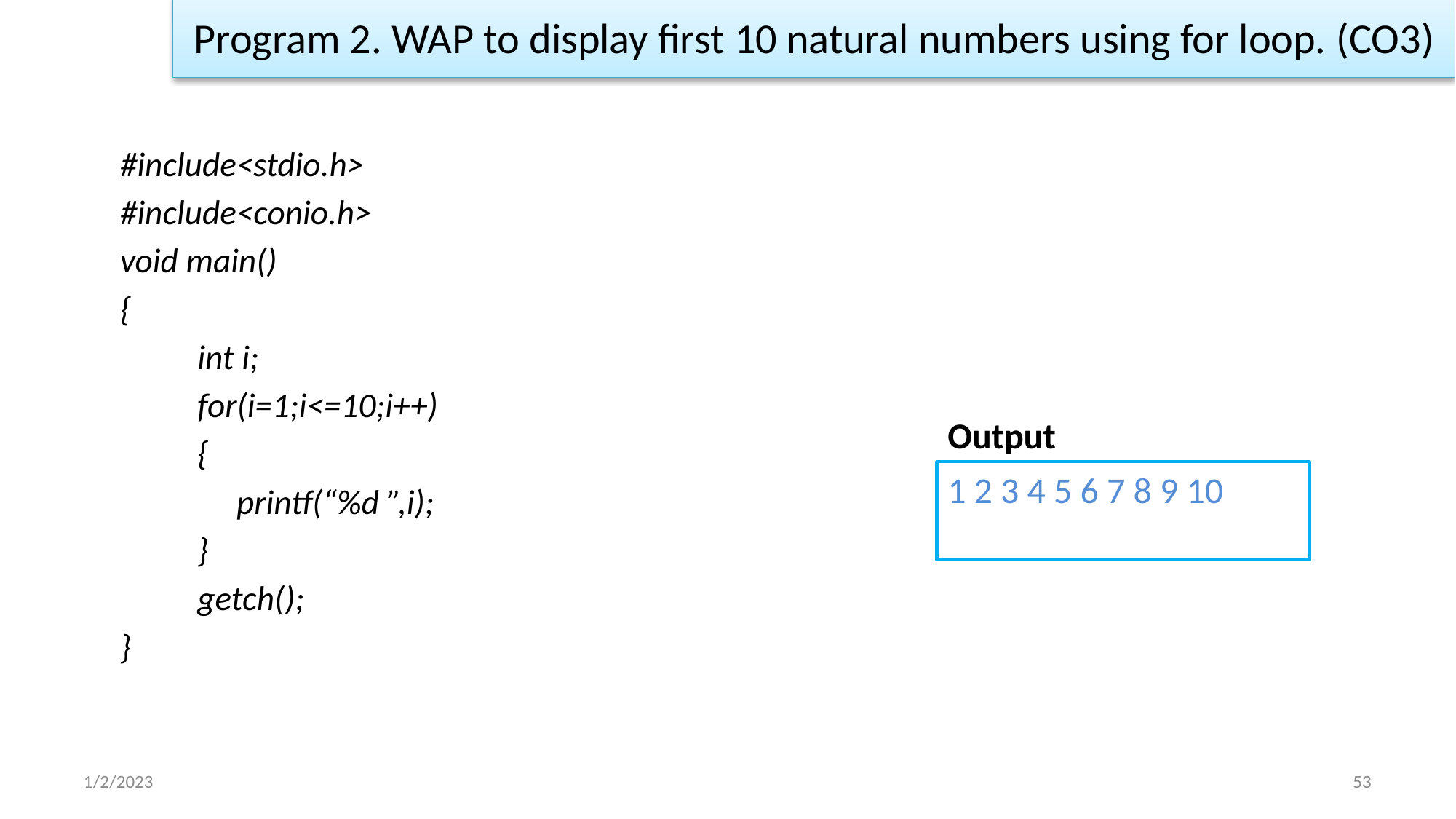

Program 2. WAP to display first 10 natural numbers using for loop. (CO3)
#include<stdio.h>
#include<conio.h>
void main()
{
	int i;
	for(i=1;i<=10;i++)
	{
	     printf(“%d ”,i);
	}
	getch();
}

Output
1 2 3 4 5 6 7 8 9 10

1/2/2023
53